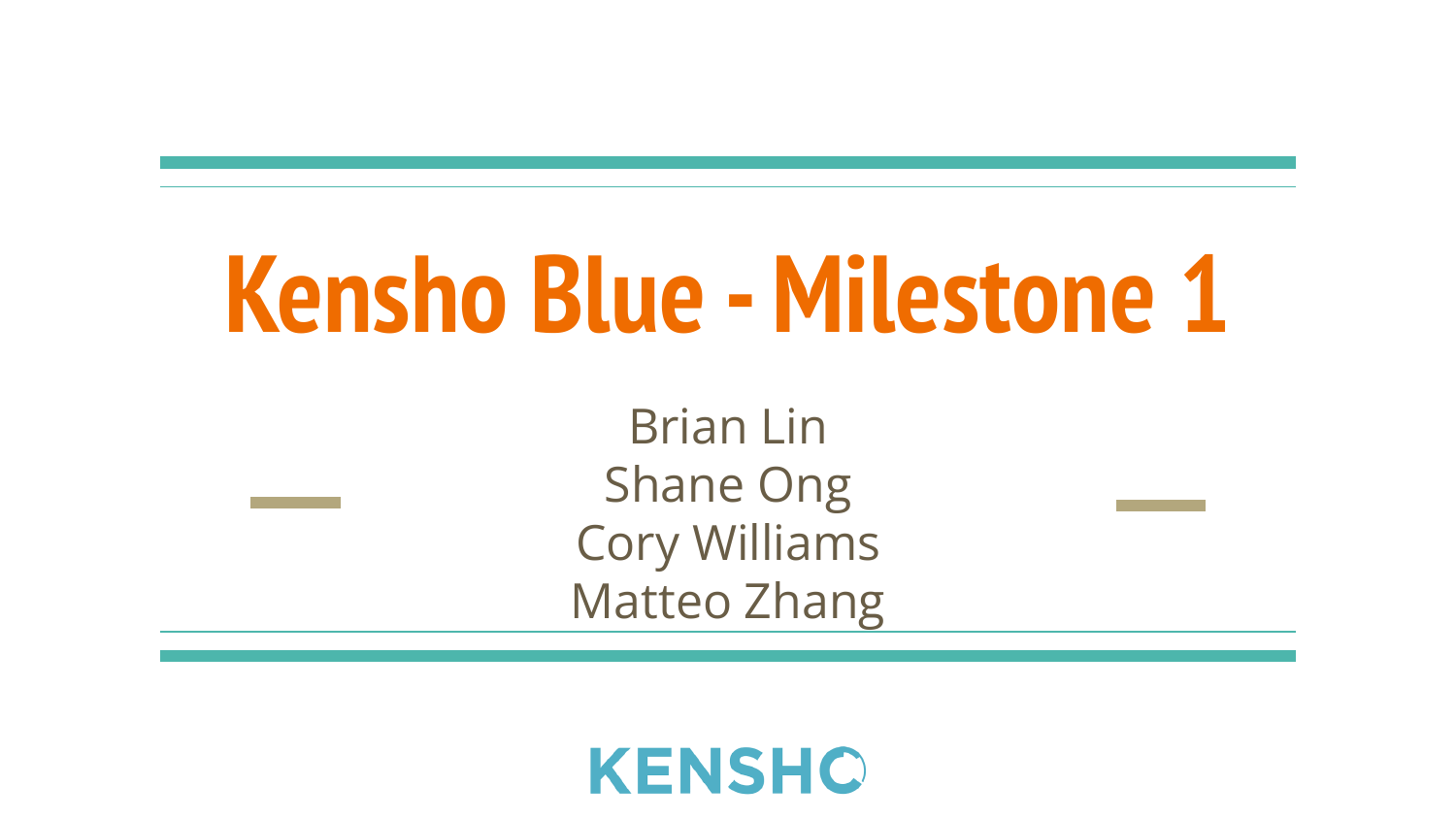

# Kensho Blue - Milestone 1
Brian Lin
Shane Ong
Cory Williams
Matteo Zhang